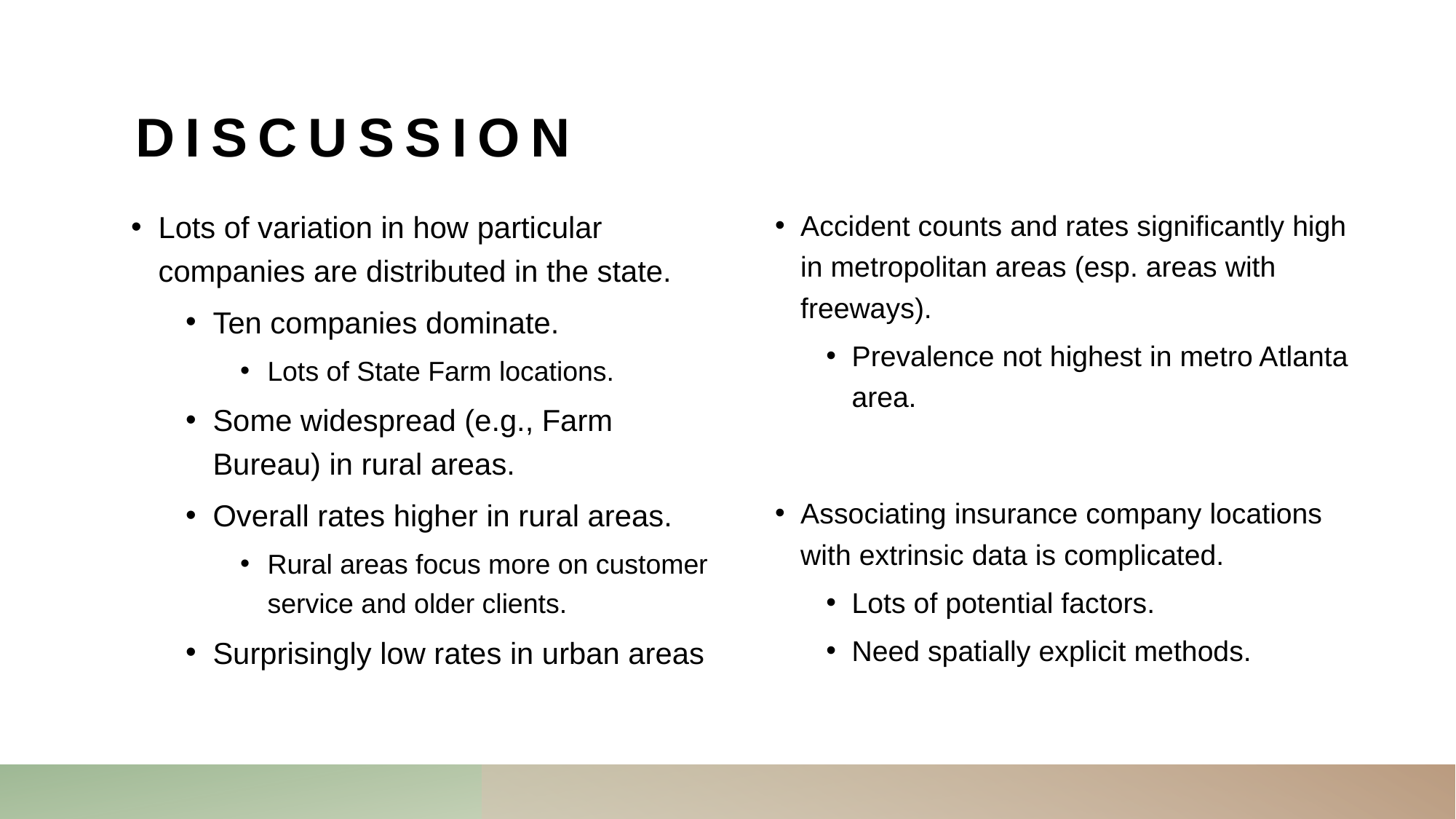

# Discussion
Lots of variation in how particular companies are distributed in the state.
Ten companies dominate.
Lots of State Farm locations.
Some widespread (e.g., Farm Bureau) in rural areas.
Overall rates higher in rural areas.
Rural areas focus more on customer service and older clients.
Surprisingly low rates in urban areas
Accident counts and rates significantly high in metropolitan areas (esp. areas with freeways).
Prevalence not highest in metro Atlanta area.

Associating insurance company locations with extrinsic data is complicated.
Lots of potential factors.
Need spatially explicit methods.